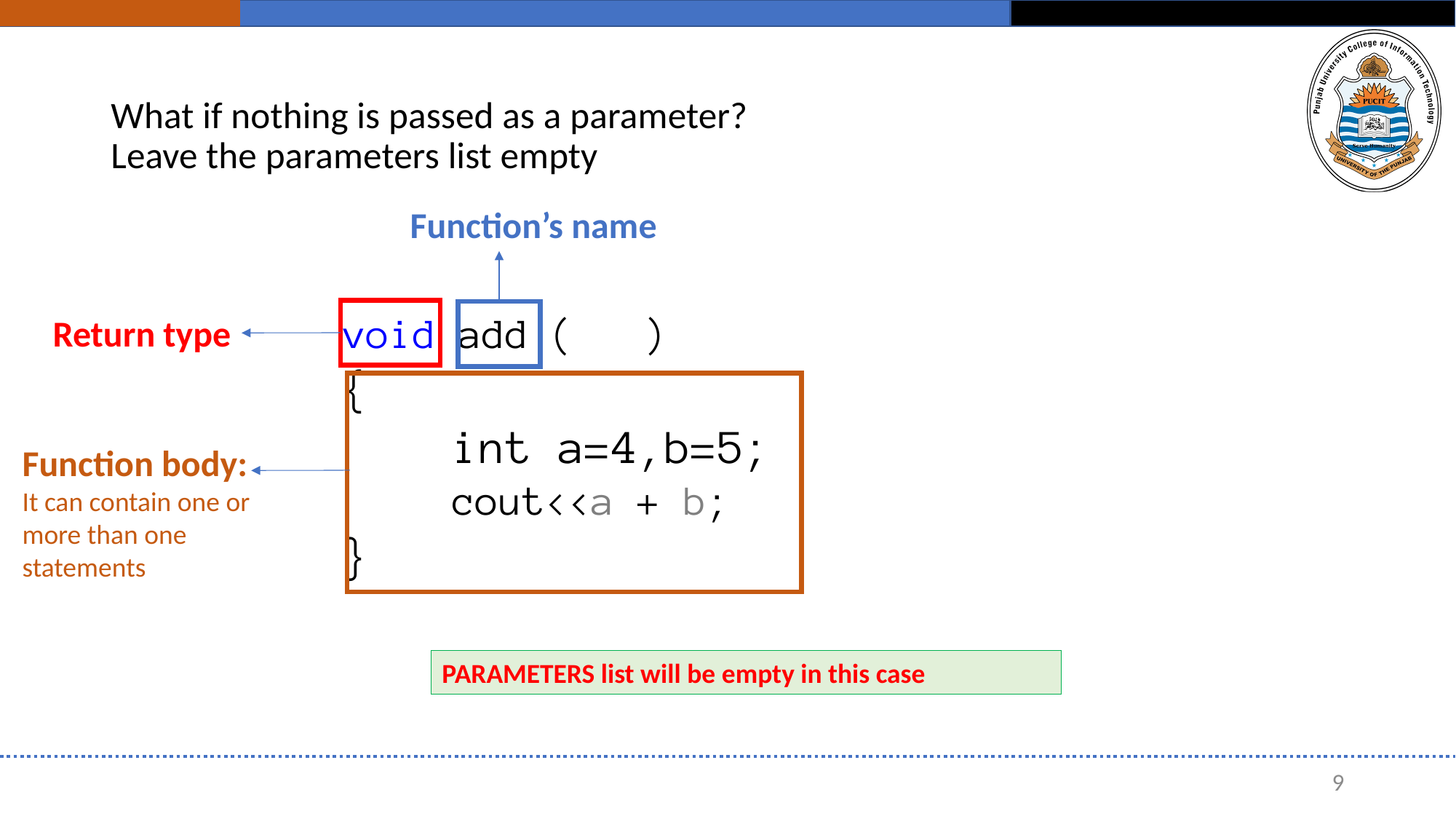

# What if nothing is passed as a parameter? Leave the parameters list empty
Function’s name
void add (   )
{
	int a=4,b=5;
	cout<<a + b;
}

Return type

Function body:
It can contain one or more than one statements
PARAMETERS list will be empty in this case
9